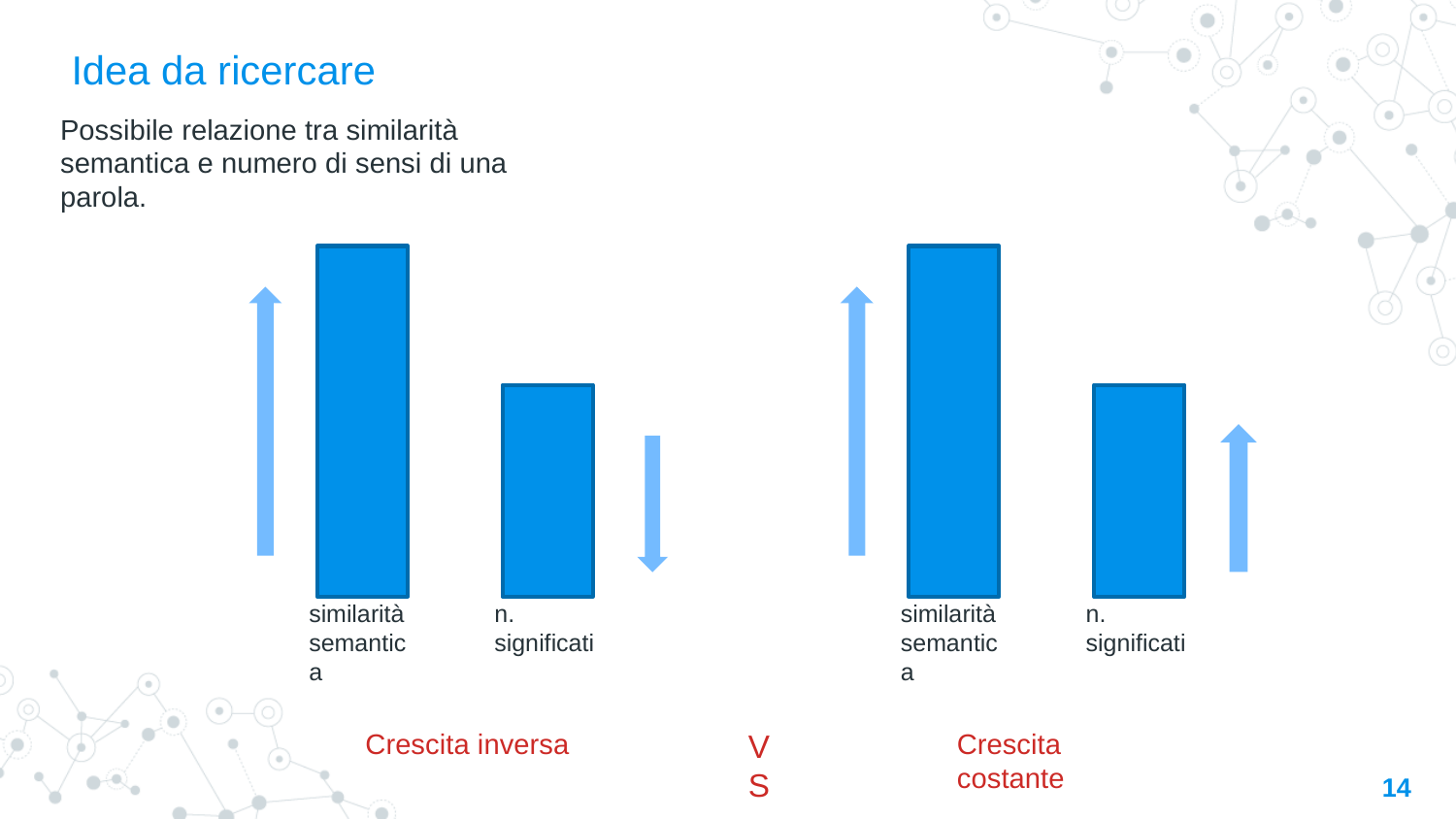

# Idea da ricercare
Possibile relazione tra similarità semantica e numero di sensi di una parola.

n. significati
n. significati
similarità semantica
similarità semantica
VS
Crescita inversa
Crescita costante
14